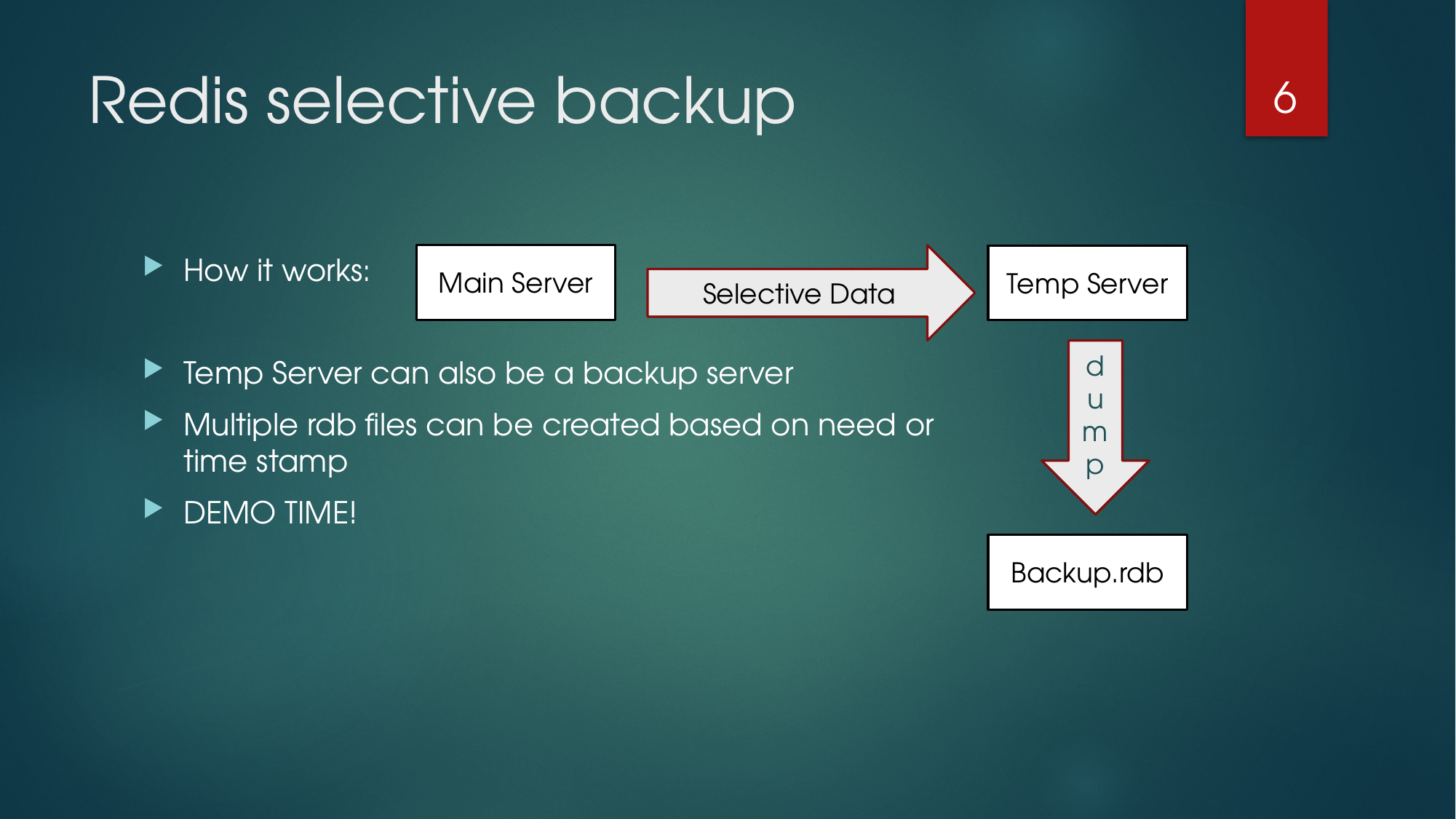

6
# Redis selective backup
How it works:

Temp Server can also be a backup server
Multiple rdb files can be created based on need or time stamp
DEMO TIME!
Main Server
Selective Data
Temp Server
dump
Backup.rdb